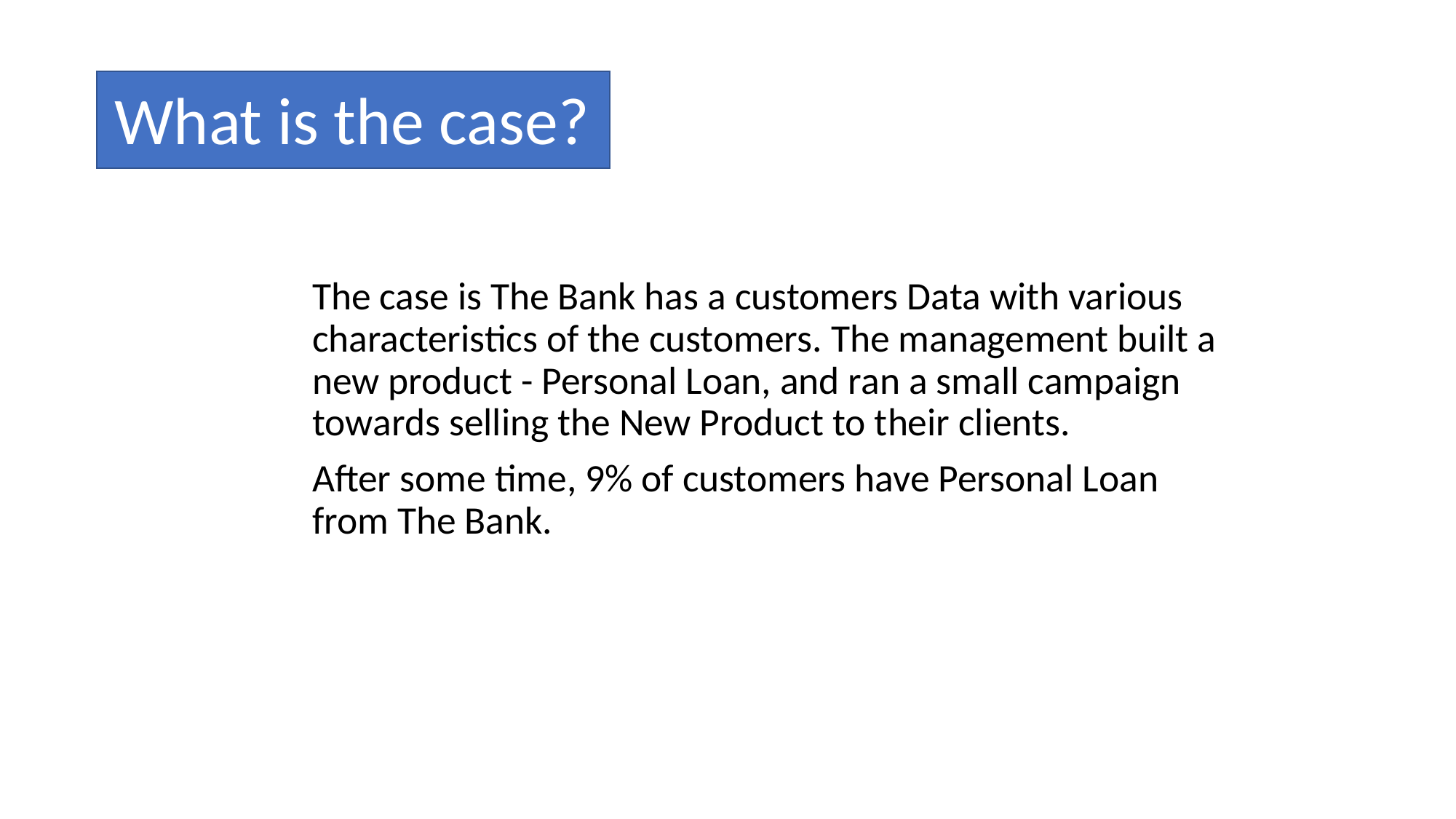

# What is the case?

The case is The Bank has a customers Data with various characteristics of the customers. The management built a new product - Personal Loan, and ran a small campaign towards selling the New Product to their clients.
After some time, 9% of customers have Personal Loan from The Bank.